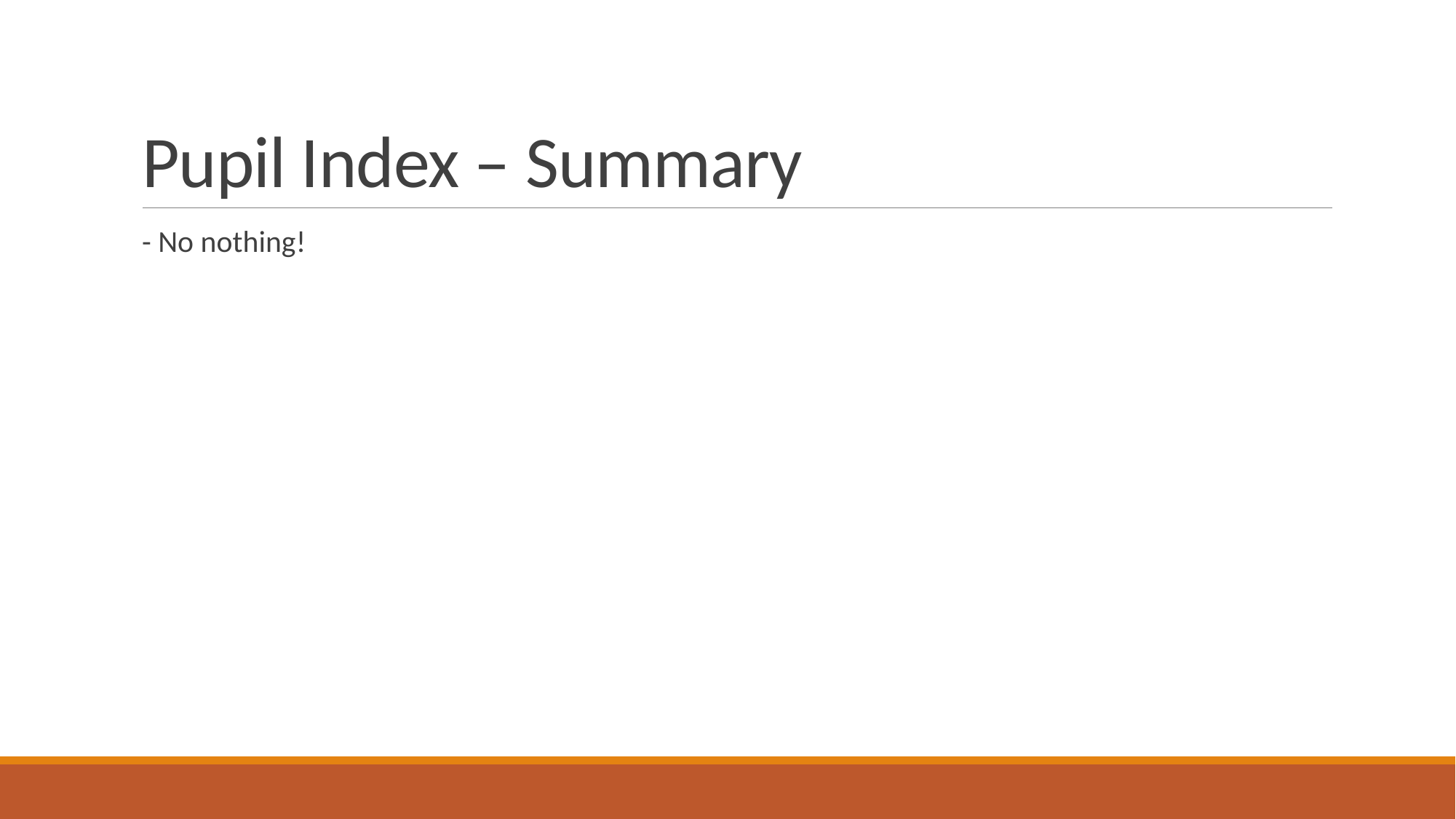

# Pupil Index – Summary
- No nothing!